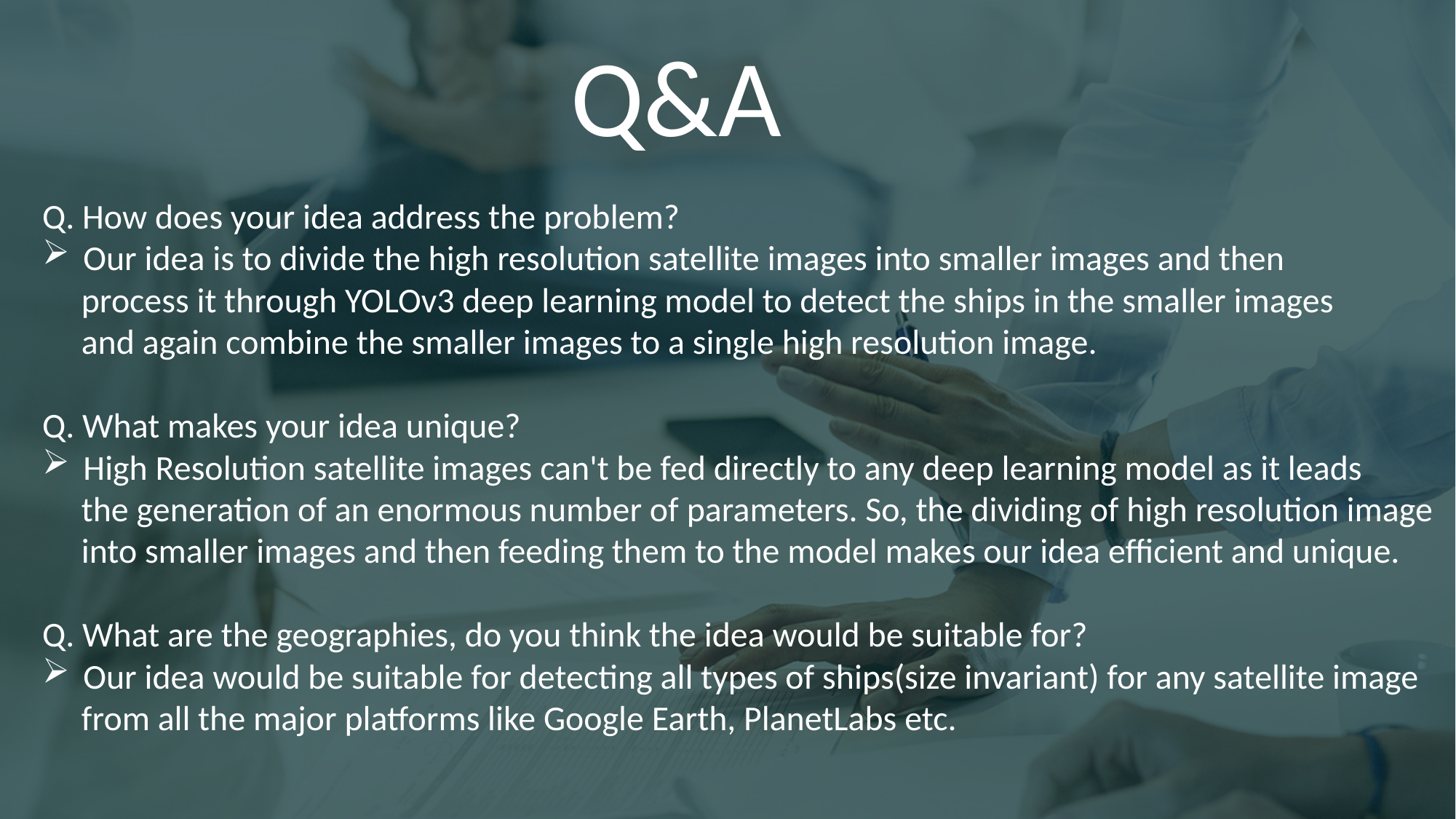

Q&A
Q. How does your idea address the problem?
Our idea is to divide the high resolution satellite images into smaller images and then
     process it through YOLOv3 deep learning model to detect the ships in the smaller images
     and again combine the smaller images to a single high resolution image.

Q. What makes your idea unique?
High Resolution satellite images can't be fed directly to any deep learning model as it leads
     the generation of an enormous number of parameters. So, the dividing of high resolution image
     into smaller images and then feeding them to the model makes our idea efficient and unique.

Q. What are the geographies, do you think the idea would be suitable for?
Our idea would be suitable for detecting all types of ships(size invariant) for any satellite image
     from all the major platforms like Google Earth, PlanetLabs etc.